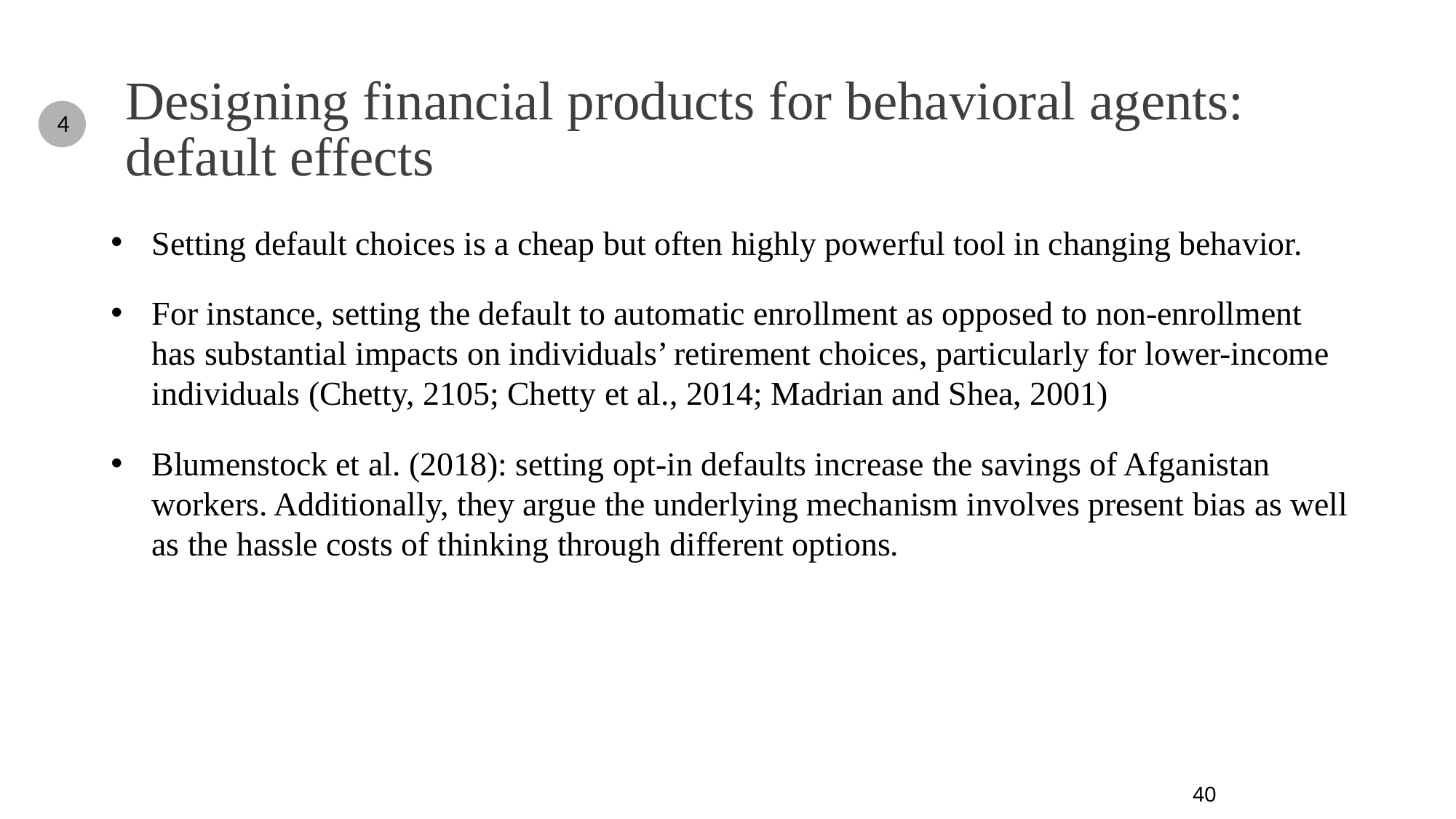

Designing financial products for behavioral agents: default effects

4
Setting default choices is a cheap but often highly powerful tool in changing behavior.
For instance, setting the default to automatic enrollment as opposed to non-enrollment has substantial impacts on individuals’ retirement choices, particularly for lower-income individuals (Chetty, 2105; Chetty et al., 2014; Madrian and Shea, 2001)
Blumenstock et al. (2018): setting opt-in defaults increase the savings of Afganistan workers. Additionally, they argue the underlying mechanism involves present bias as well as the hassle costs of thinking through different options.
40